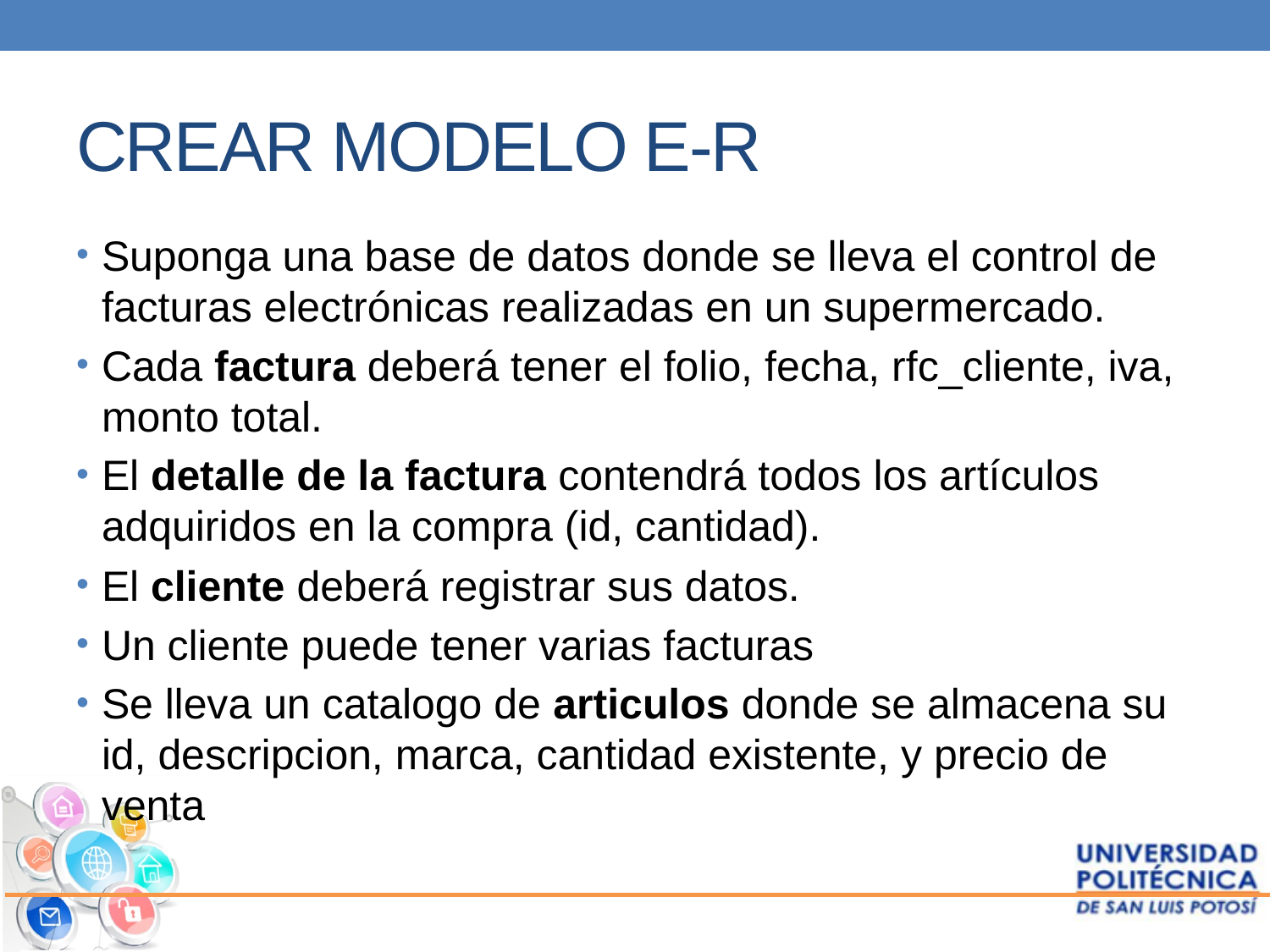

# CREAR MODELO E-R
Suponga una base de datos donde se lleva el control de facturas electrónicas realizadas en un supermercado.
Cada factura deberá tener el folio, fecha, rfc_cliente, iva, monto total.
El detalle de la factura contendrá todos los artículos adquiridos en la compra (id, cantidad).
El cliente deberá registrar sus datos.
Un cliente puede tener varias facturas
Se lleva un catalogo de articulos donde se almacena su id, descripcion, marca, cantidad existente, y precio de venta